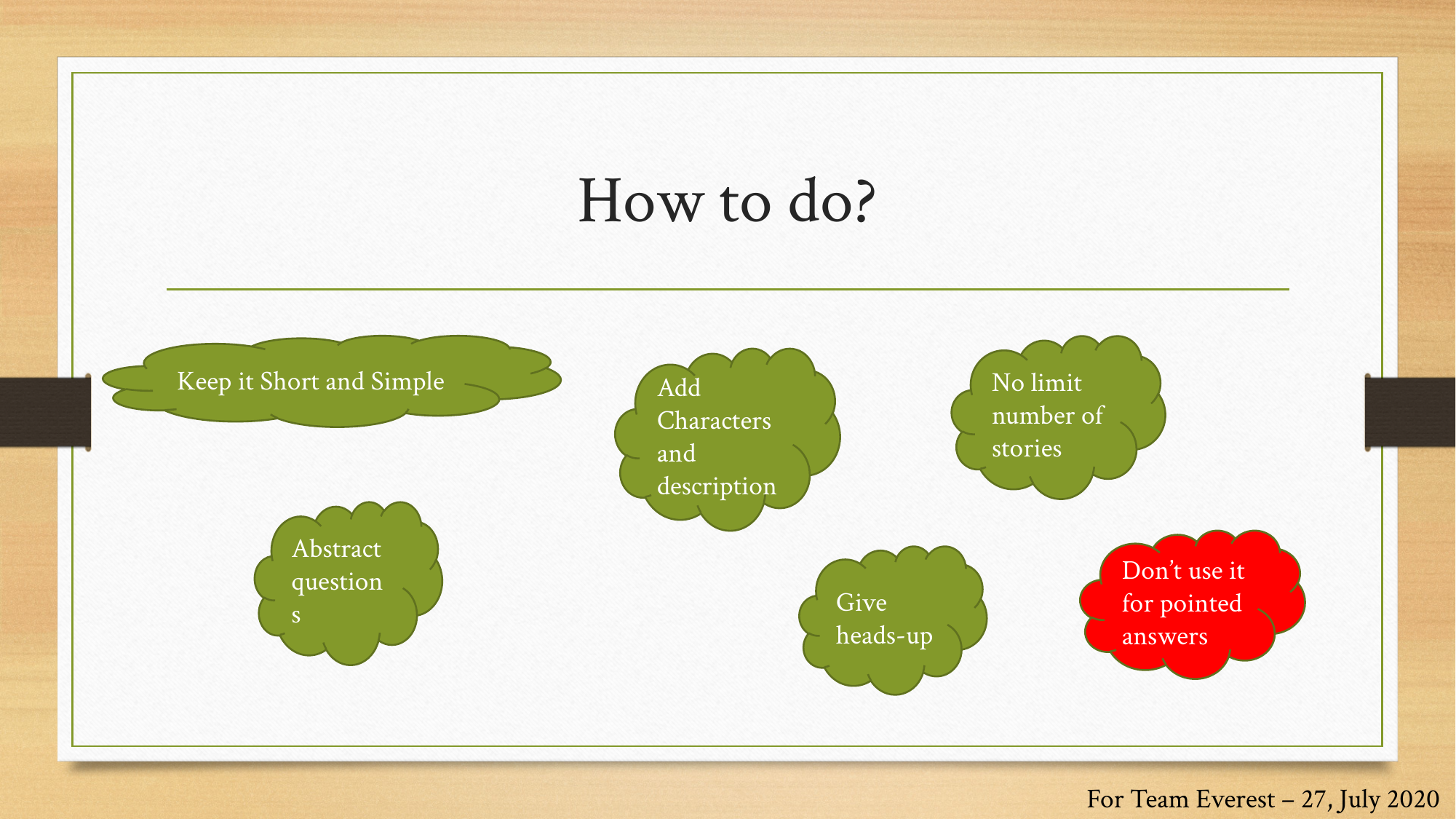

# How to do?
Keep it Short and Simple
No limit number of stories
Add Characters and description
Abstract questions
Don’t use it for pointed answers
Give heads-up
For Team Everest – 27, July 2020